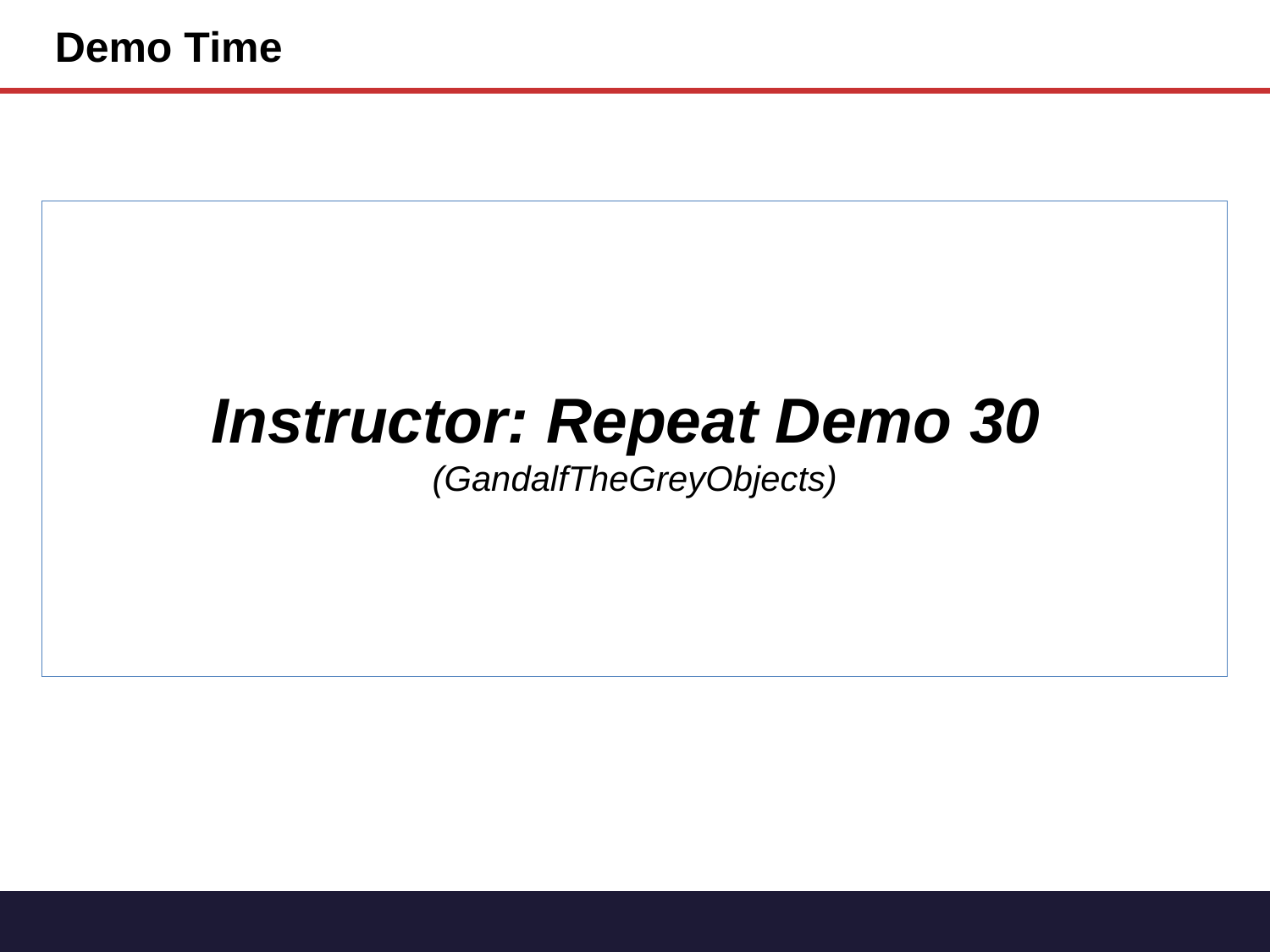

Demo Time
Instructor: Repeat Demo 30
(GandalfTheGreyObjects)